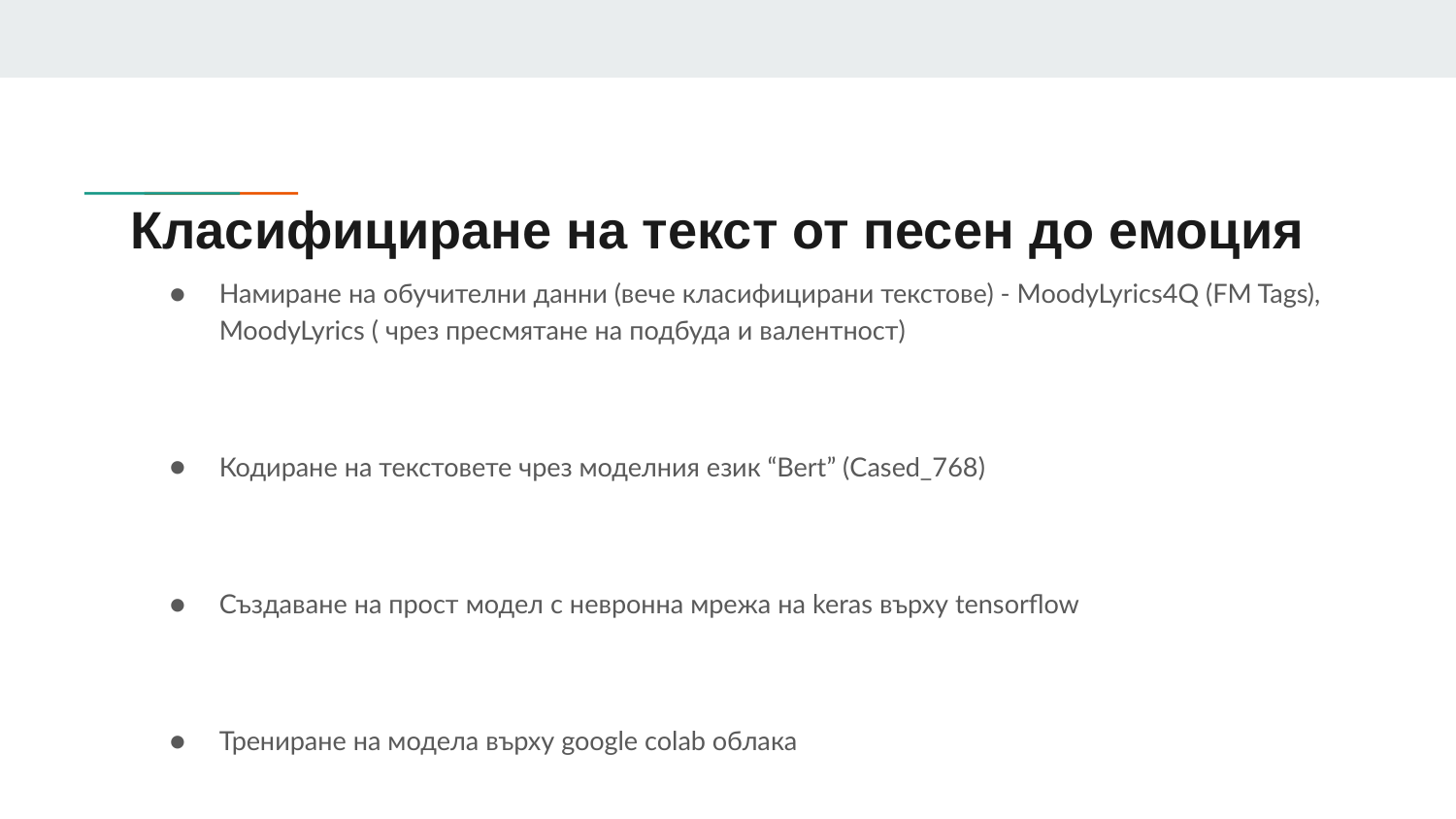

# Класифициране на текст от песен до емоция

Намиране на обучителни данни (вече класифицирани текстове) - MoodyLyrics4Q (FM Tags), MoodyLyrics ( чрез пресмятане на подбуда и валентност)

Кодиране на текстовете чрез моделния език “Bert” (Cased_768)

Създаване на прост модел с невронна мрежа на keras върху tensorflow

Трениране на модела върху google colab облака